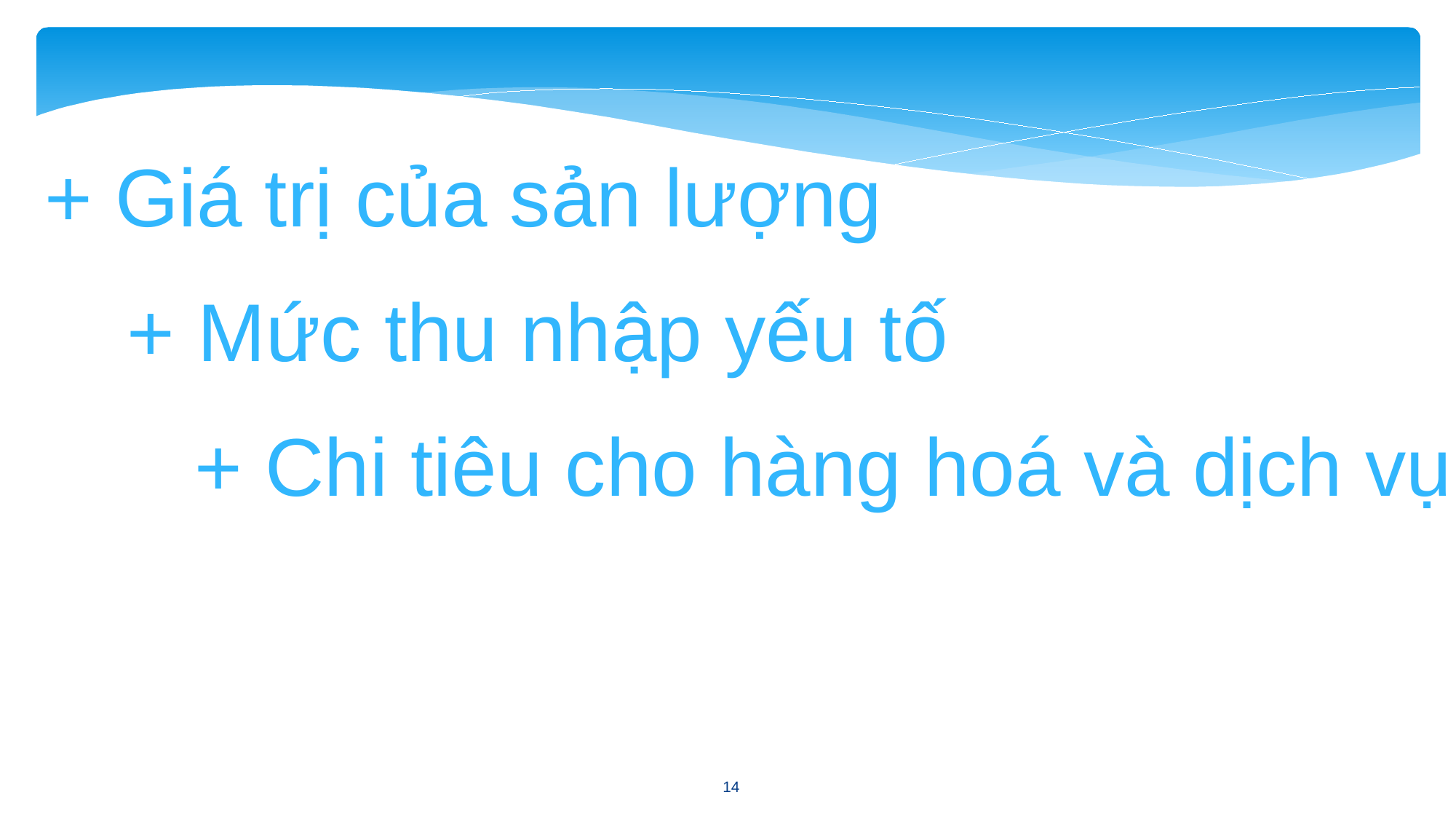

+ Giá trị của sản lượng
+ Mức thu nhập yếu tố
+ Chi tiêu cho hàng hoá và dịch vụ
14